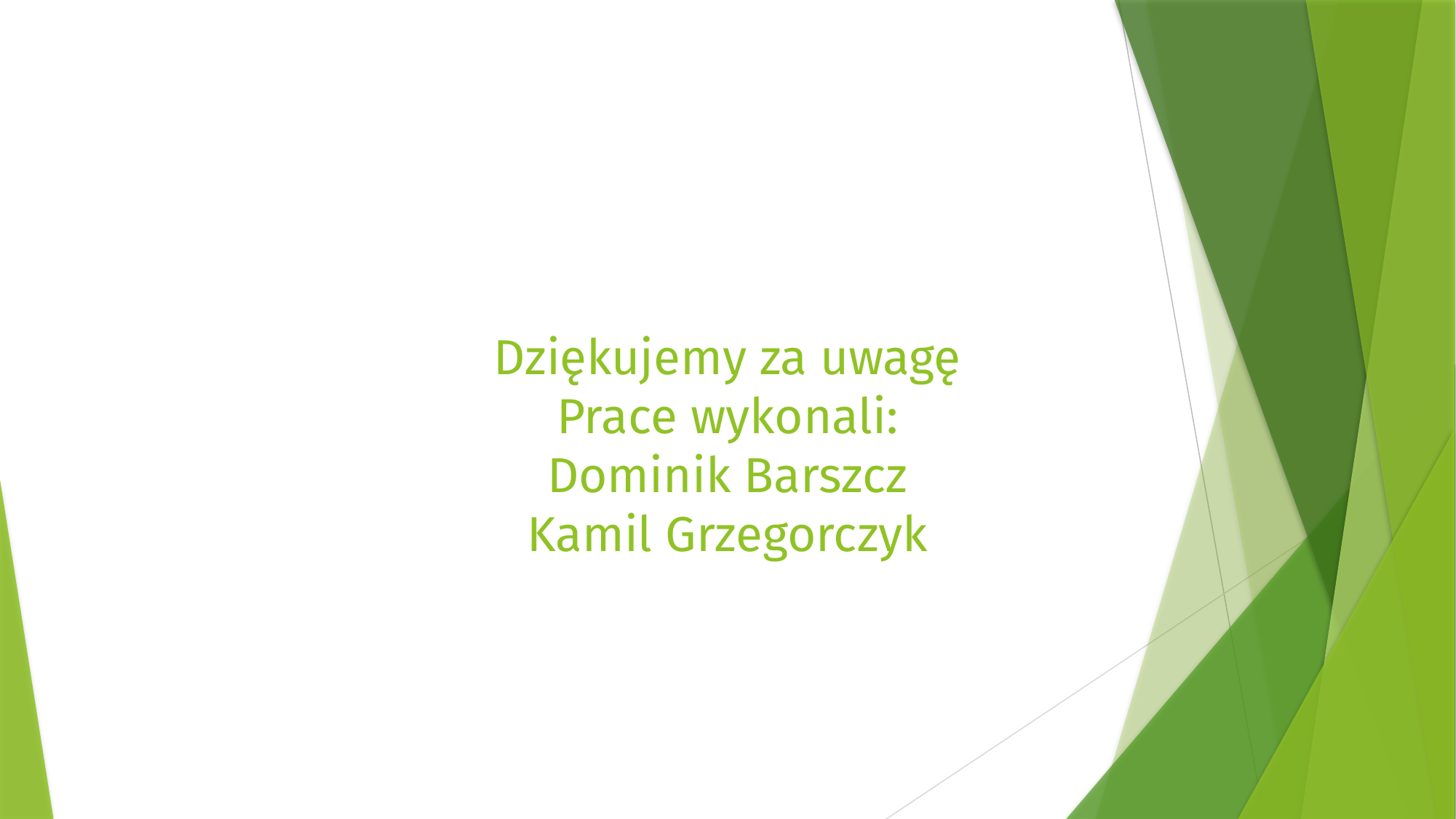

# Dziękujemy za uwagę Prace wykonali: Dominik Barszcz Kamil Grzegorczyk